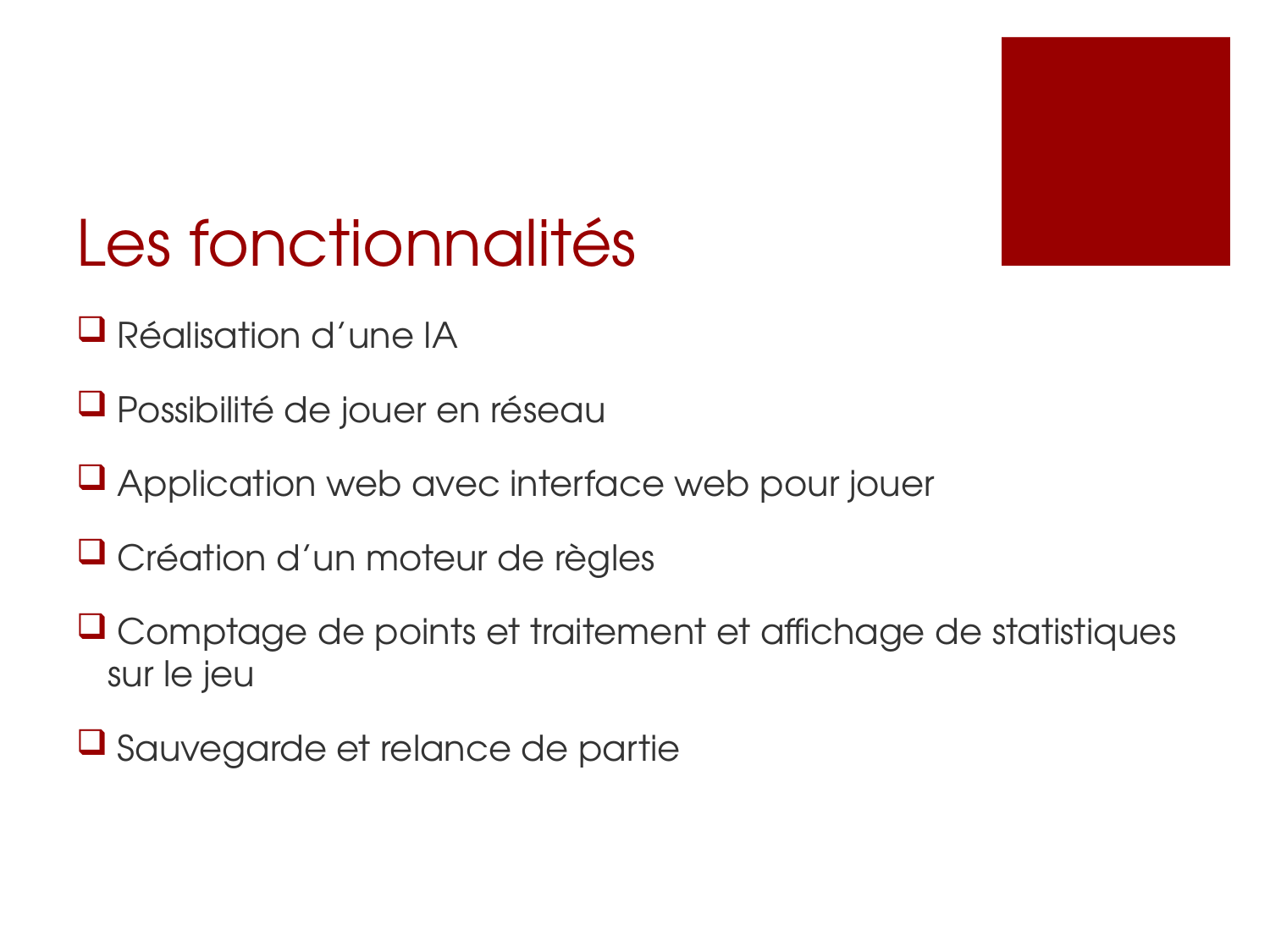

# Les fonctionnalités
 Réalisation d’une IA
 Possibilité de jouer en réseau
 Application web avec interface web pour jouer
 Création d’un moteur de règles
 Comptage de points et traitement et affichage de statistiques   sur le jeu
 Sauvegarde et relance de partie